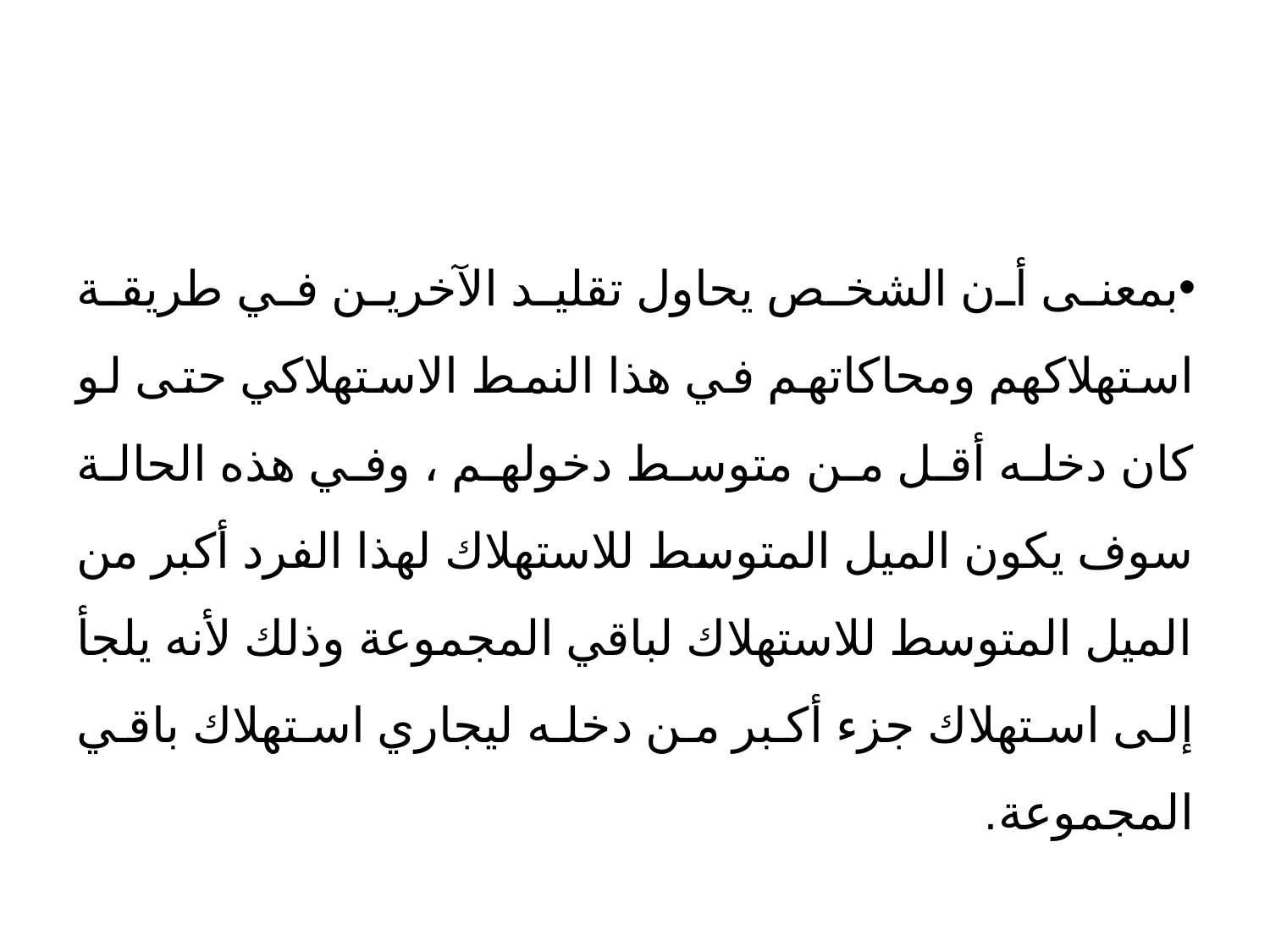

#
بمعنى أن الشخص يحاول تقليد الآخرين في طريقة استهلاكهم ومحاكاتهم في هذا النمط الاستهلاكي حتى لو كان دخله أقل من متوسط دخولهم ، وفي هذه الحالة سوف يكون الميل المتوسط للاستهلاك لهذا الفرد أكبر من الميل المتوسط للاستهلاك لباقي المجموعة وذلك لأنه يلجأ إلى استهلاك جزء أكبر من دخله ليجاري استهلاك باقي المجموعة.